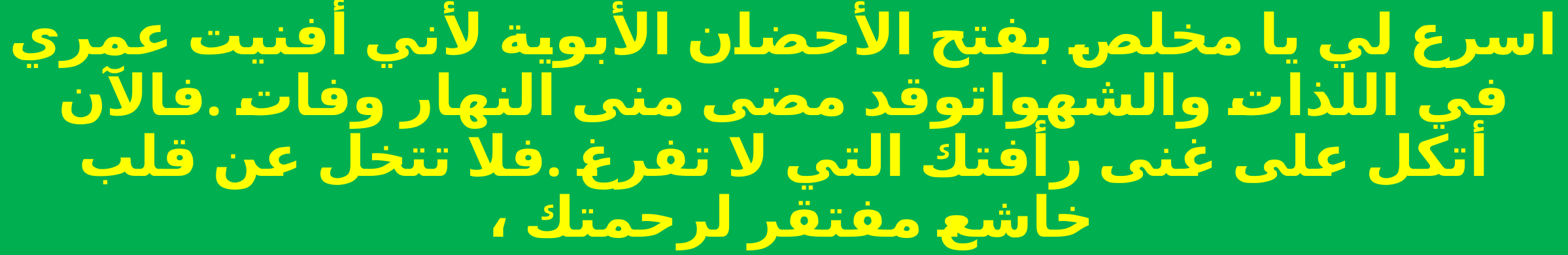

اسرع لي يا مخلص بفتح الأحضان الأبوية لأني أفنيت عمري في اللذات والشهواتوقد مضى منى النهار وفات .فالآن أتكل على غنى رأفتك التي لا تفرغ .فلا تتخل عن قلب خاشع مفتقر لرحمتك ،